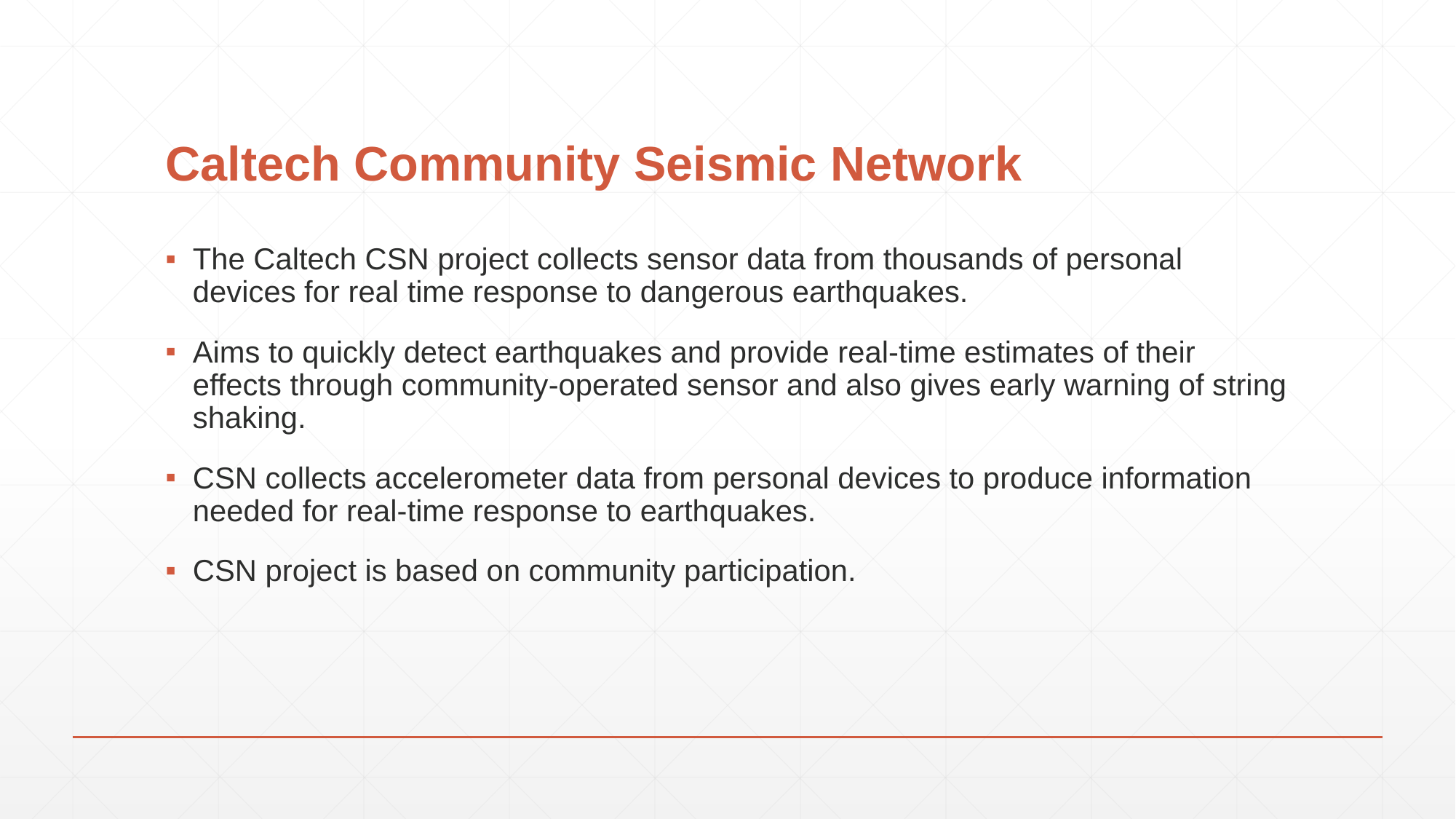

# Caltech Community Seismic Network
The Caltech CSN project collects sensor data from thousands of personal devices for real time response to dangerous earthquakes.
Aims to quickly detect earthquakes and provide real-time estimates of their effects through community-operated sensor and also gives early warning of string shaking.
CSN collects accelerometer data from personal devices to produce information needed for real-time response to earthquakes.
CSN project is based on community participation.